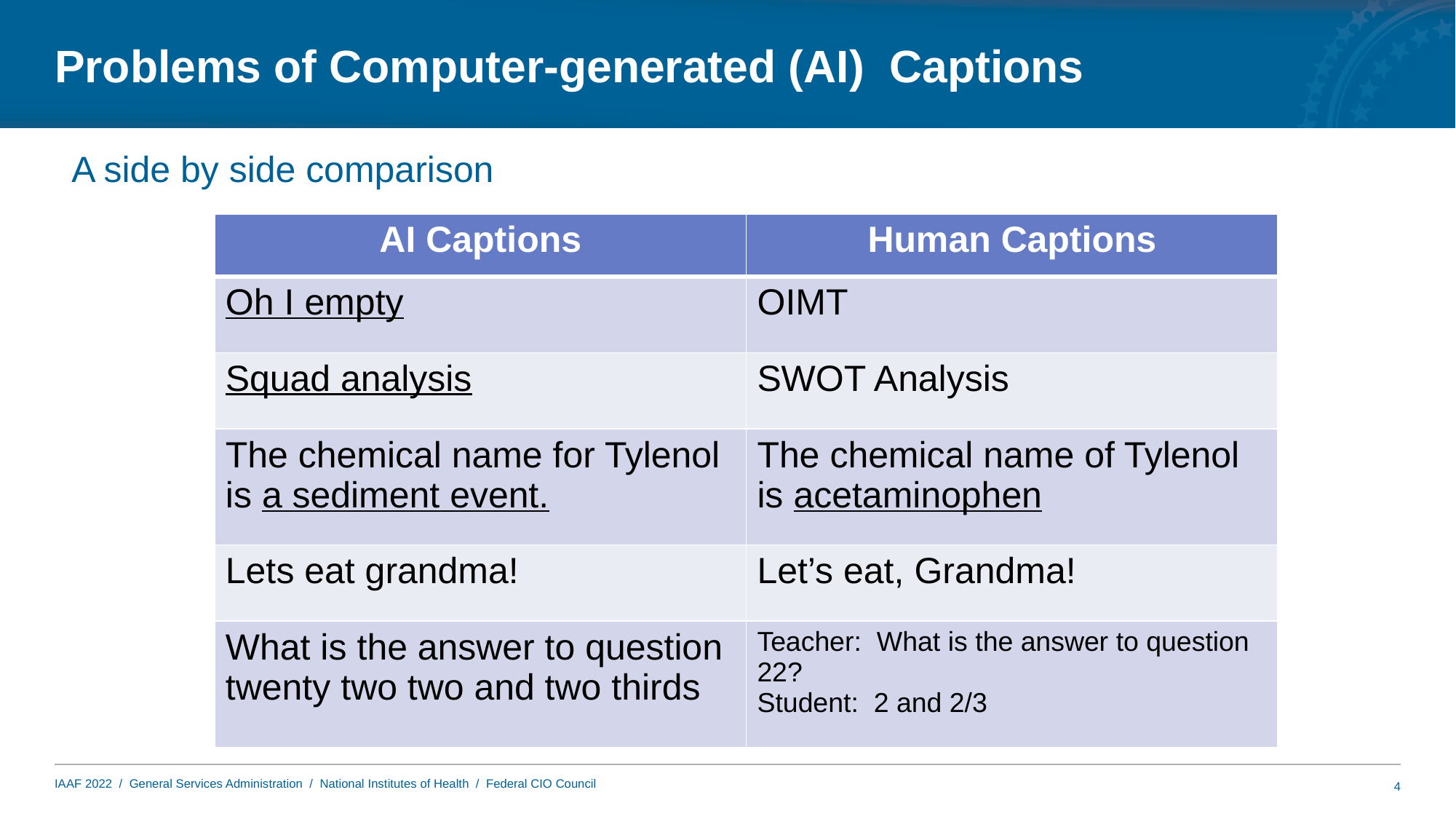

# Problems of Computer-generated (AI)  Captions
A side by side comparison
| AI Captions | Human Captions |
| --- | --- |
| Oh I empty | OIMT |
| Squad analysis | SWOT Analysis |
| The chemical name for Tylenol is a sediment event. | The chemical name of Tylenol is acetaminophen |
| Lets eat grandma! | Let’s eat, Grandma! |
| What is the answer to question twenty two two and two thirds | Teacher: What is the answer to question 22? Student: 2 and 2/3 |
4